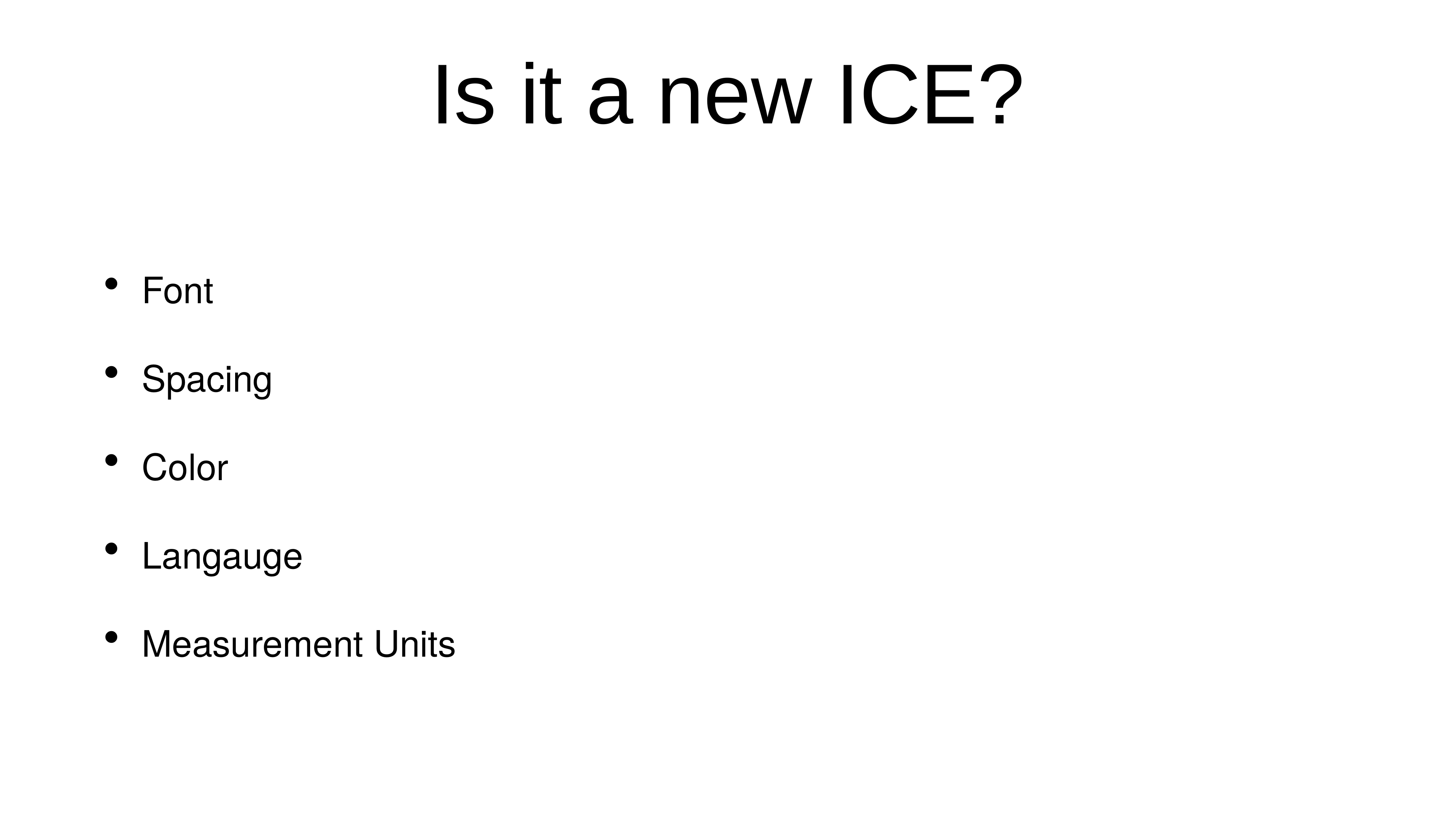

# Is it a new ICE?
Font
Spacing
Color
Langauge
Measurement Units